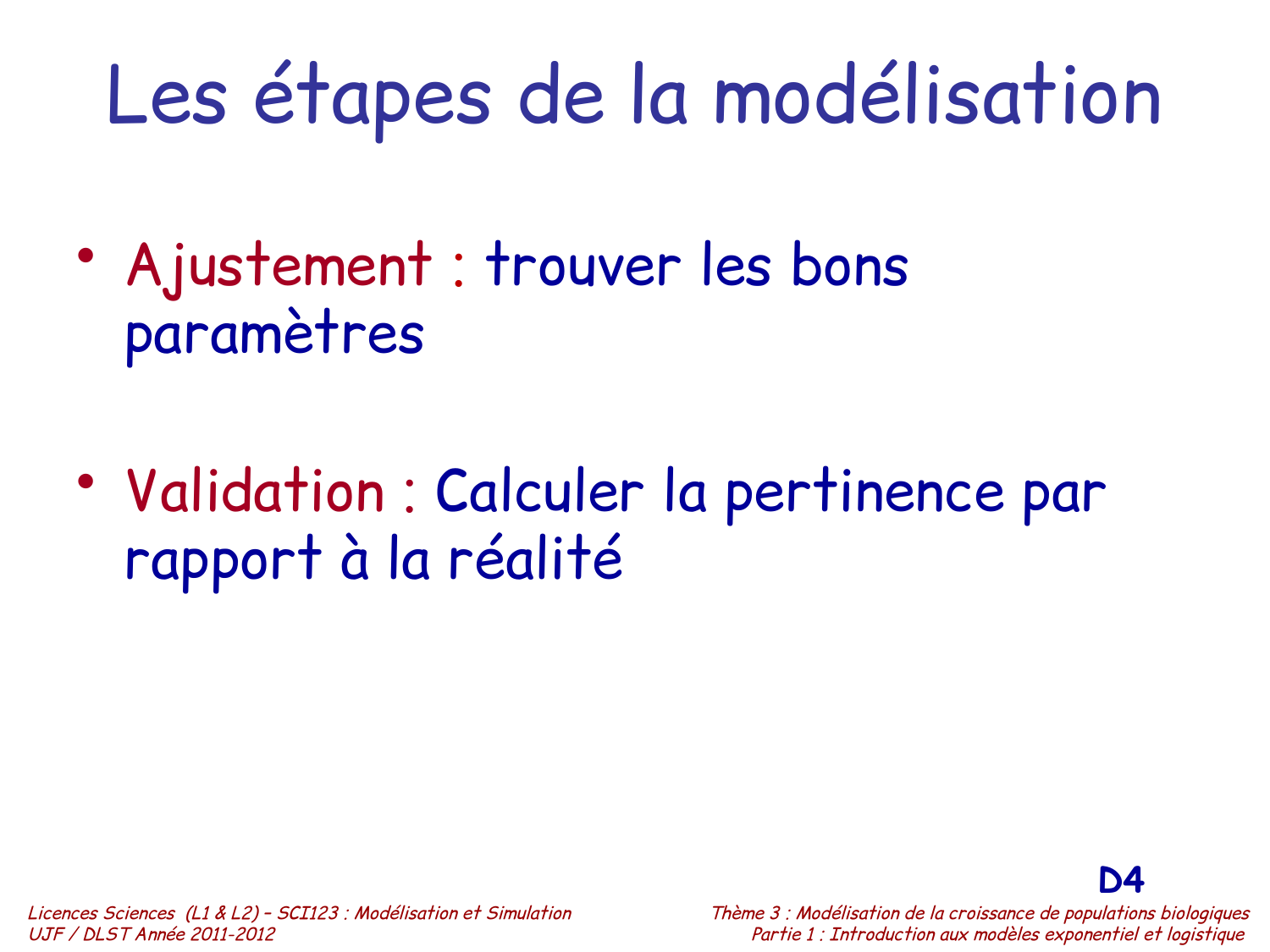

# Les étapes de la modélisation
Ajustement : trouver les bons paramètres

Validation : Calculer la pertinence par rapport à la réalité